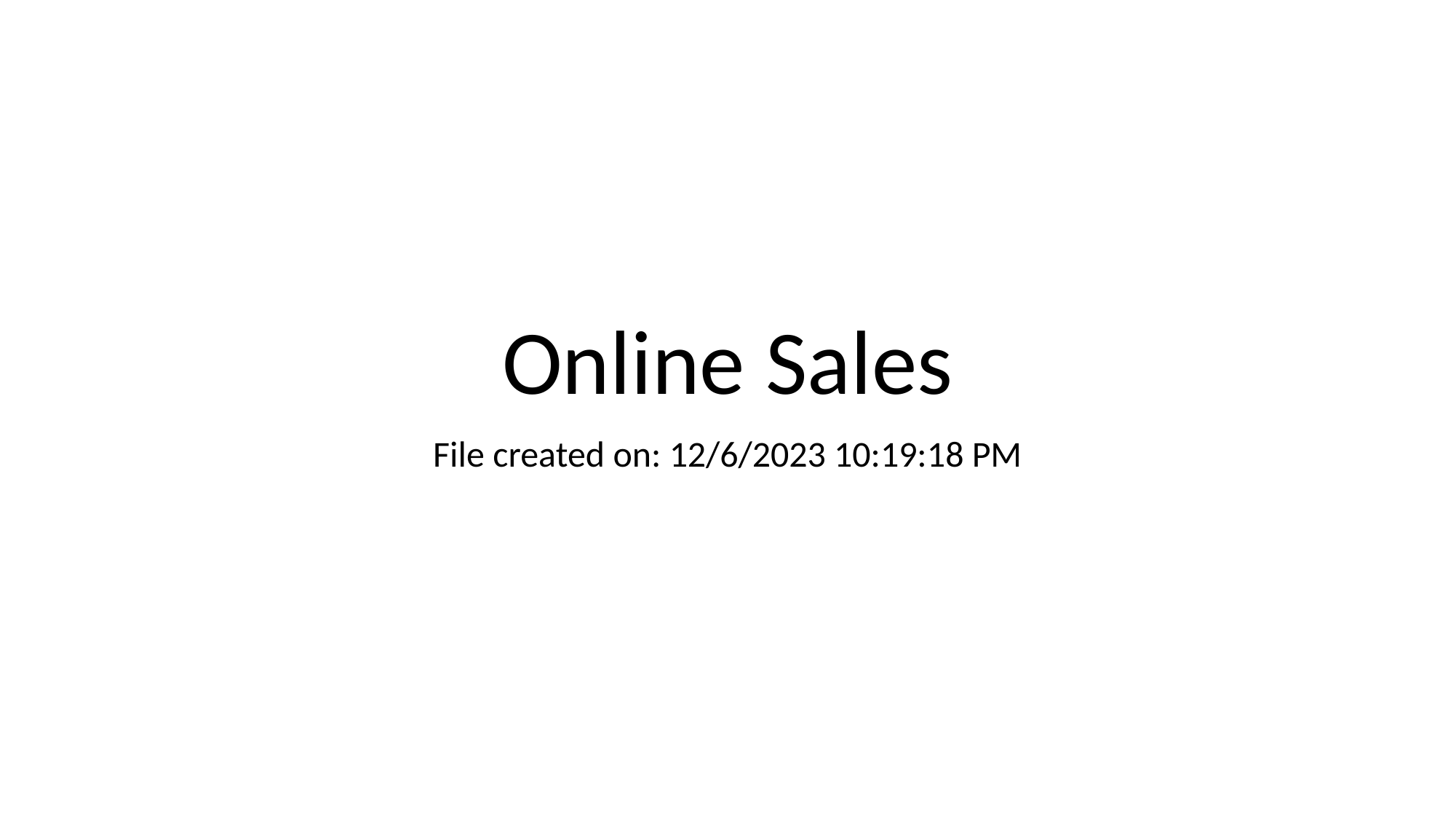

# Online Sales
File created on: 12/6/2023 10:19:18 PM